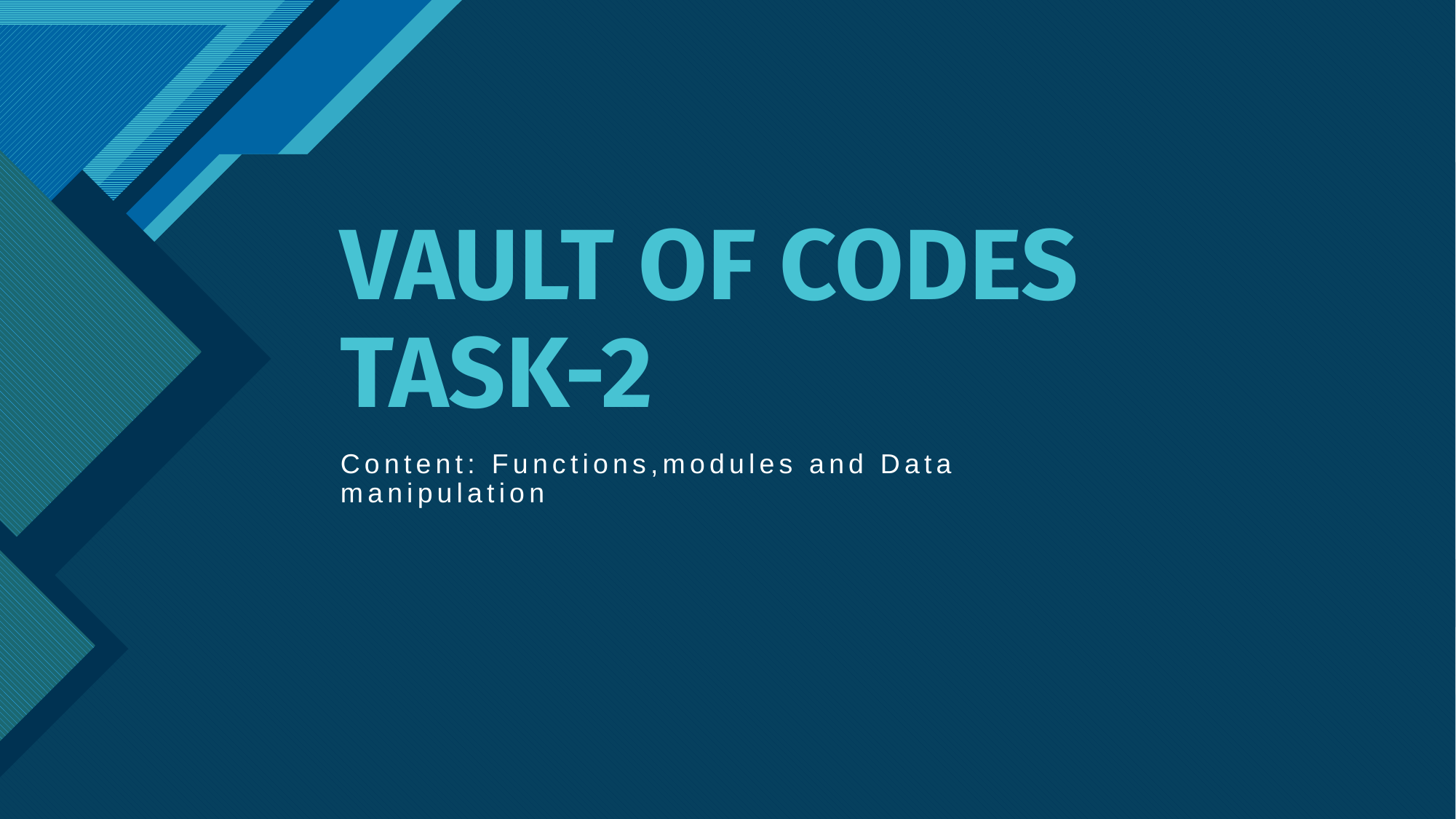

# VAULT OF CODES TASK-2
Content: Functions,modules and Data manipulation